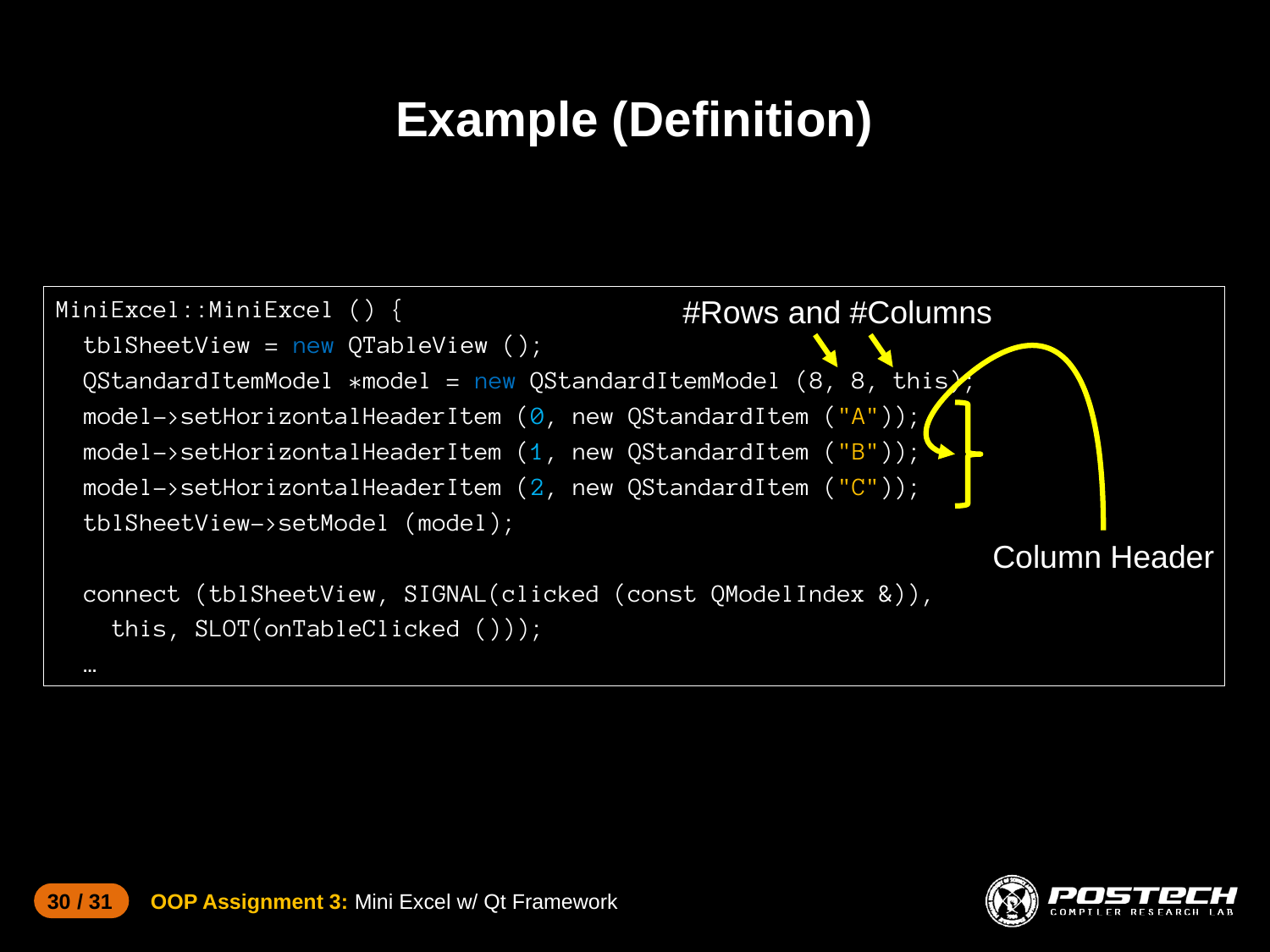

# Example (Definition)
MiniExcel::MiniExcel () {
  tblSheetView = new QTableView ();
  QStandardItemModel *model = new QStandardItemModel (8, 8, this);
  model->setHorizontalHeaderItem (0, new QStandardItem ("A"));
  model->setHorizontalHeaderItem (1, new QStandardItem ("B"));
  model->setHorizontalHeaderItem (2, new QStandardItem ("C"));
  tblSheetView->setModel (model);

  connect (tblSheetView, SIGNAL(clicked (const QModelIndex &)),
    this, SLOT(onTableClicked ()));
  …
#Rows and #Columns

Column Header